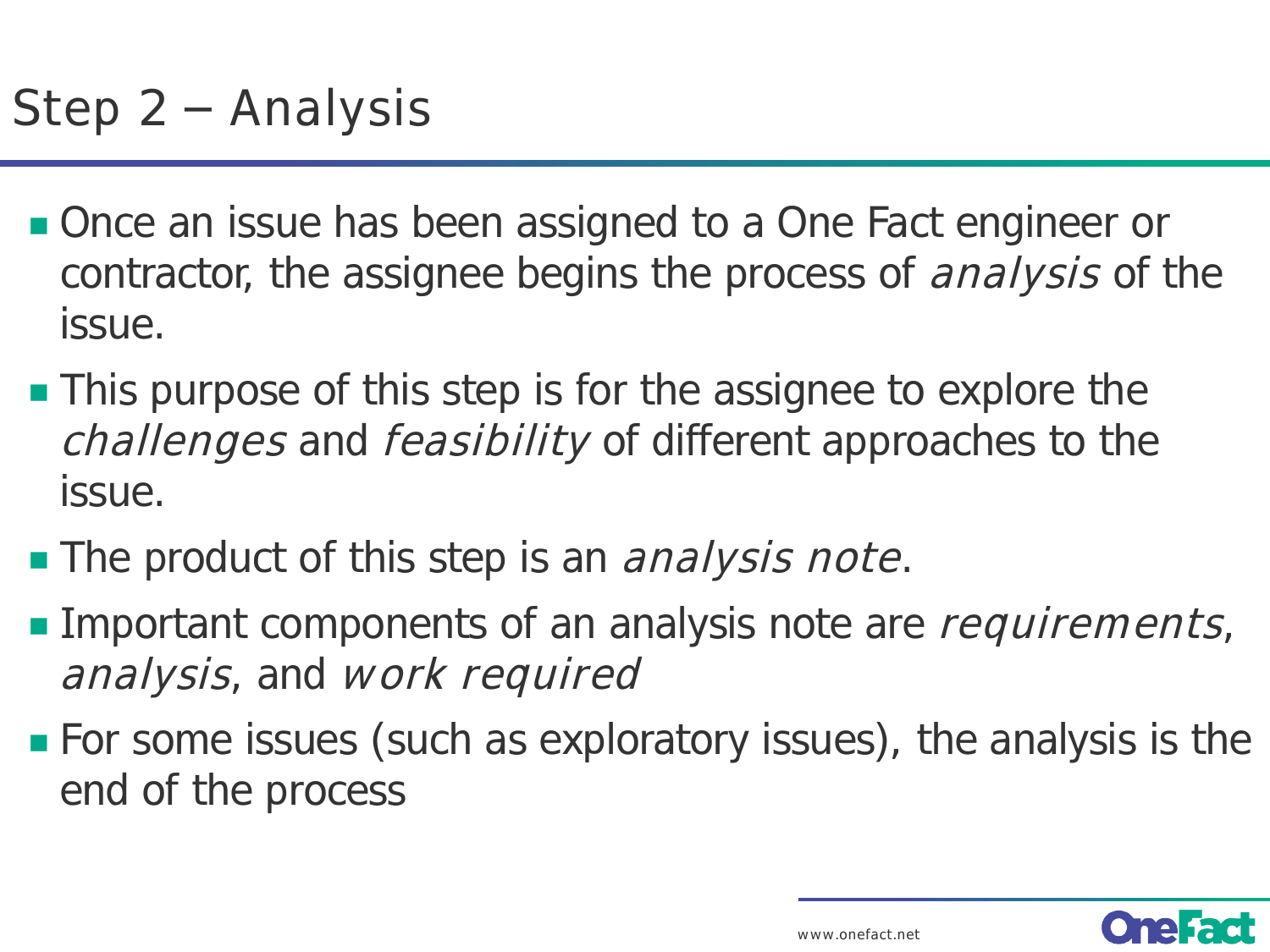

# Step 2 – Analysis
Once an issue has been assigned to a One Fact engineer or contractor, the assignee begins the process of analysis of the issue.
This purpose of this step is for the assignee to explore the challenges and feasibility of different approaches to the issue.
The product of this step is an analysis note.
Important components of an analysis note are requirements, analysis, and work required
For some issues (such as exploratory issues), the analysis is the end of the process